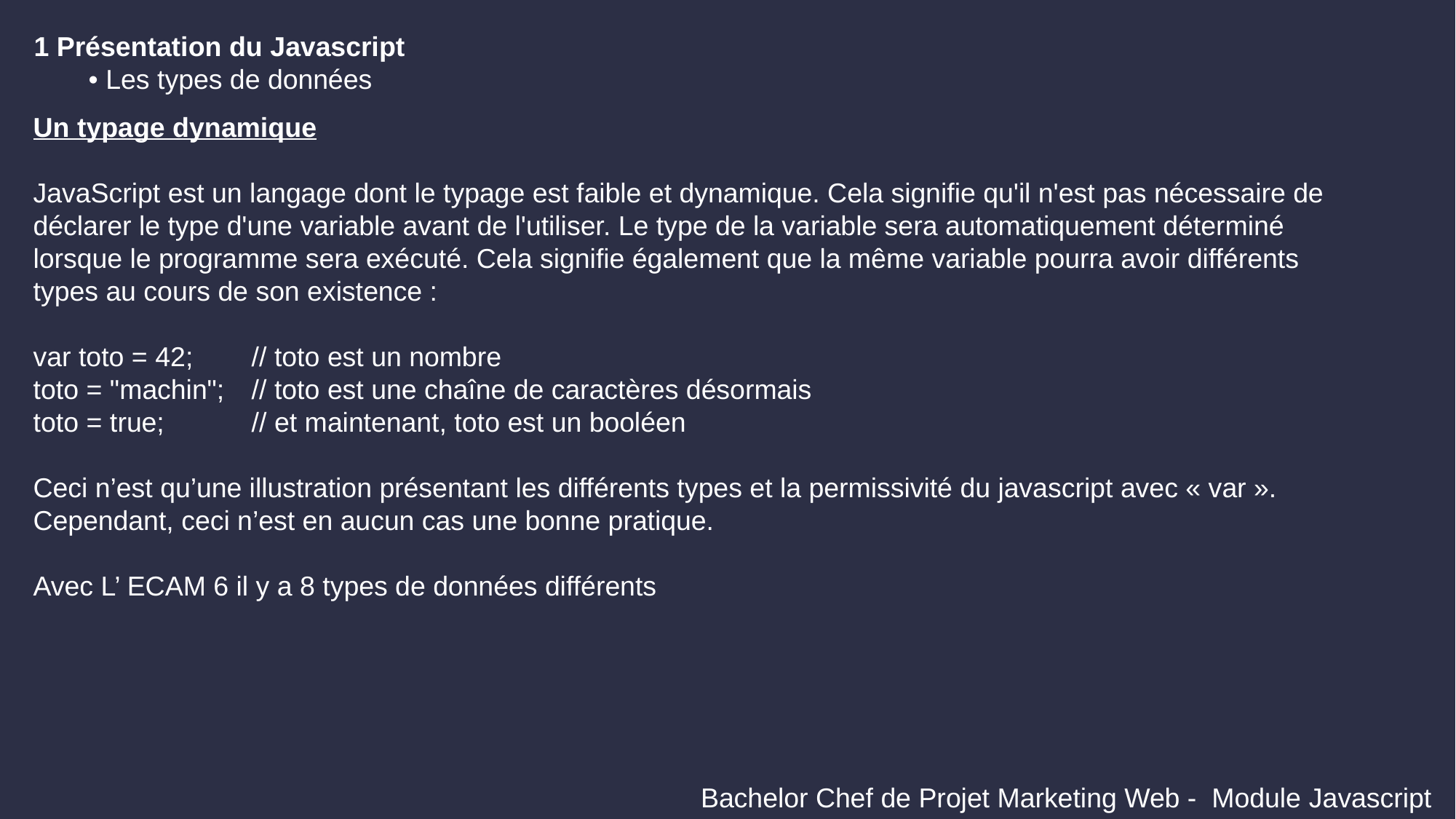

1 Présentation du Javascript
• Les types de données
Un typage dynamique

JavaScript est un langage dont le typage est faible et dynamique. Cela signifie qu'il n'est pas nécessaire de déclarer le type d'une variable avant de l'utiliser. Le type de la variable sera automatiquement déterminé lorsque le programme sera exécuté. Cela signifie également que la même variable pourra avoir différents types au cours de son existence :

var toto = 42;  	// toto est un nombre
toto = "machin"; 	// toto est une chaîne de caractères désormais
toto = true; 	// et maintenant, toto est un booléen

Ceci n’est qu’une illustration présentant les différents types et la permissivité du javascript avec « var ».
Cependant, ceci n’est en aucun cas une bonne pratique.

Avec L’ ECAM 6 il y a 8 types de données différents

Bachelor Chef de Projet Marketing Web -  Module Javascript